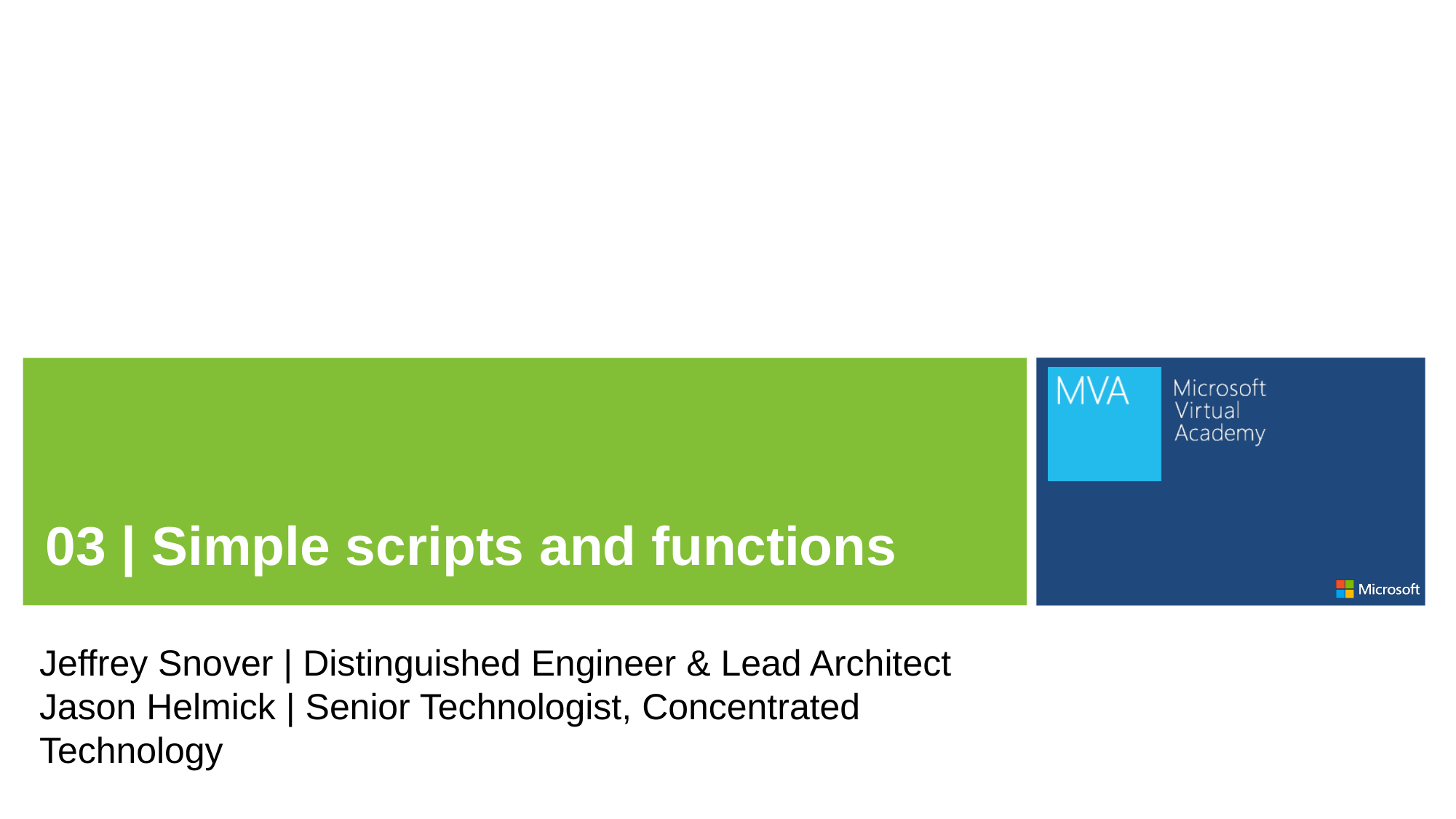

03 | Simple scripts and functions
Jeffrey Snover | Distinguished Engineer & Lead Architect
Jason Helmick | Senior Technologist, Concentrated Technology